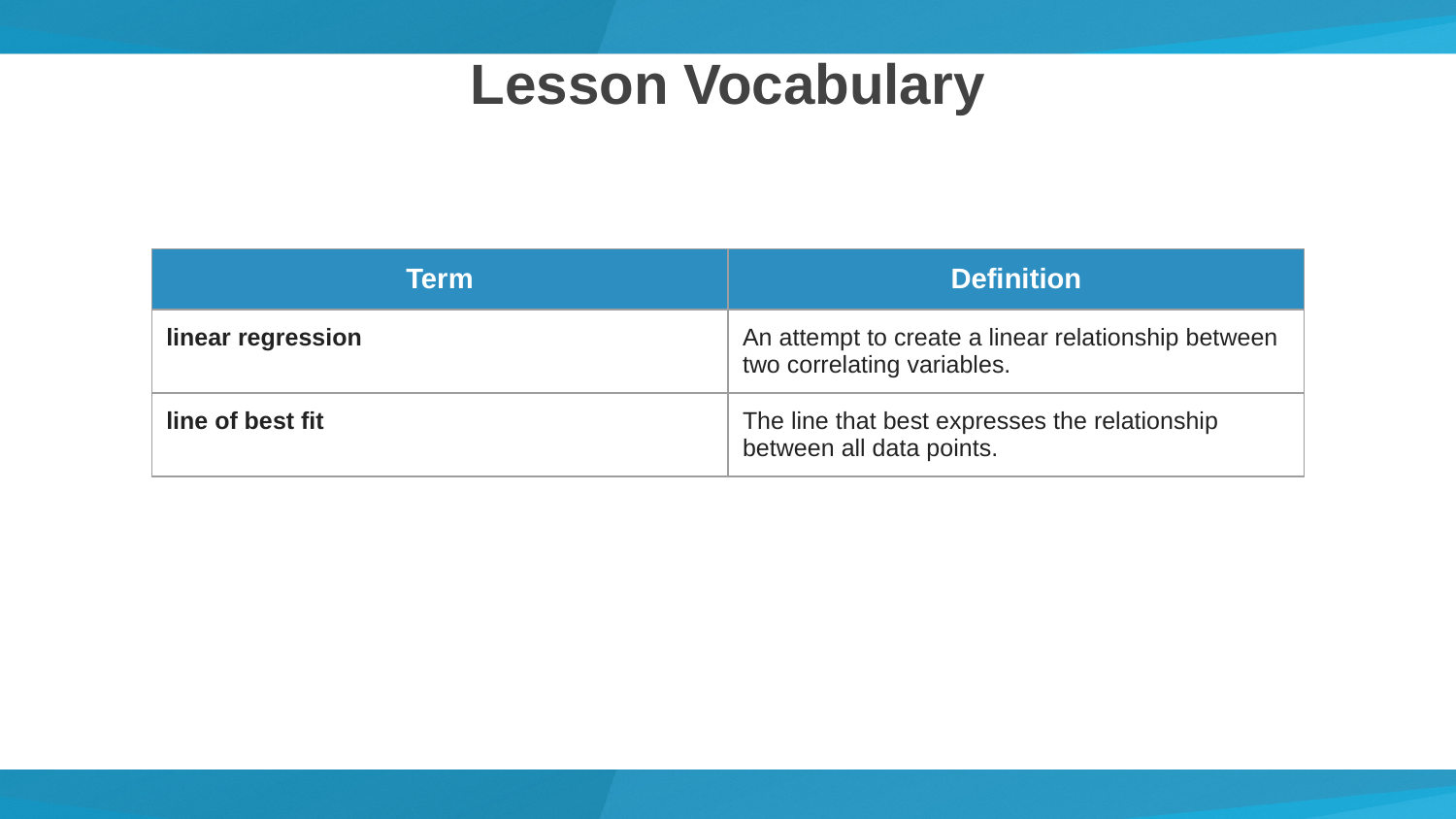

# Lesson Vocabulary
| Term | Definition |
| --- | --- |
| linear regression | An attempt to create a linear relationship between two correlating variables. |
| line of best fit | The line that best expresses the relationship between all data points. |